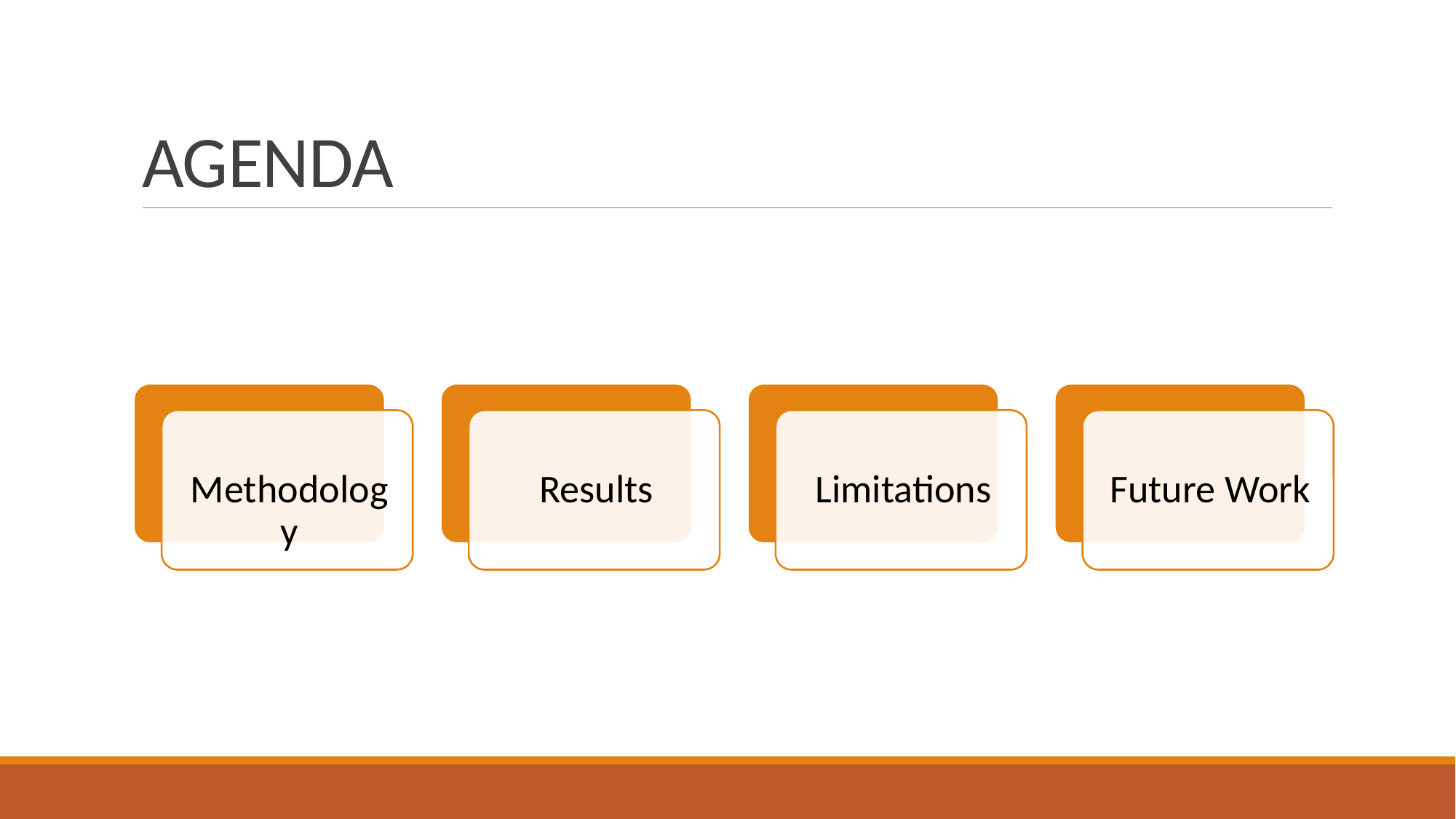

# AGENDA
​Methodology​
Results​
Limitations​
Future Work